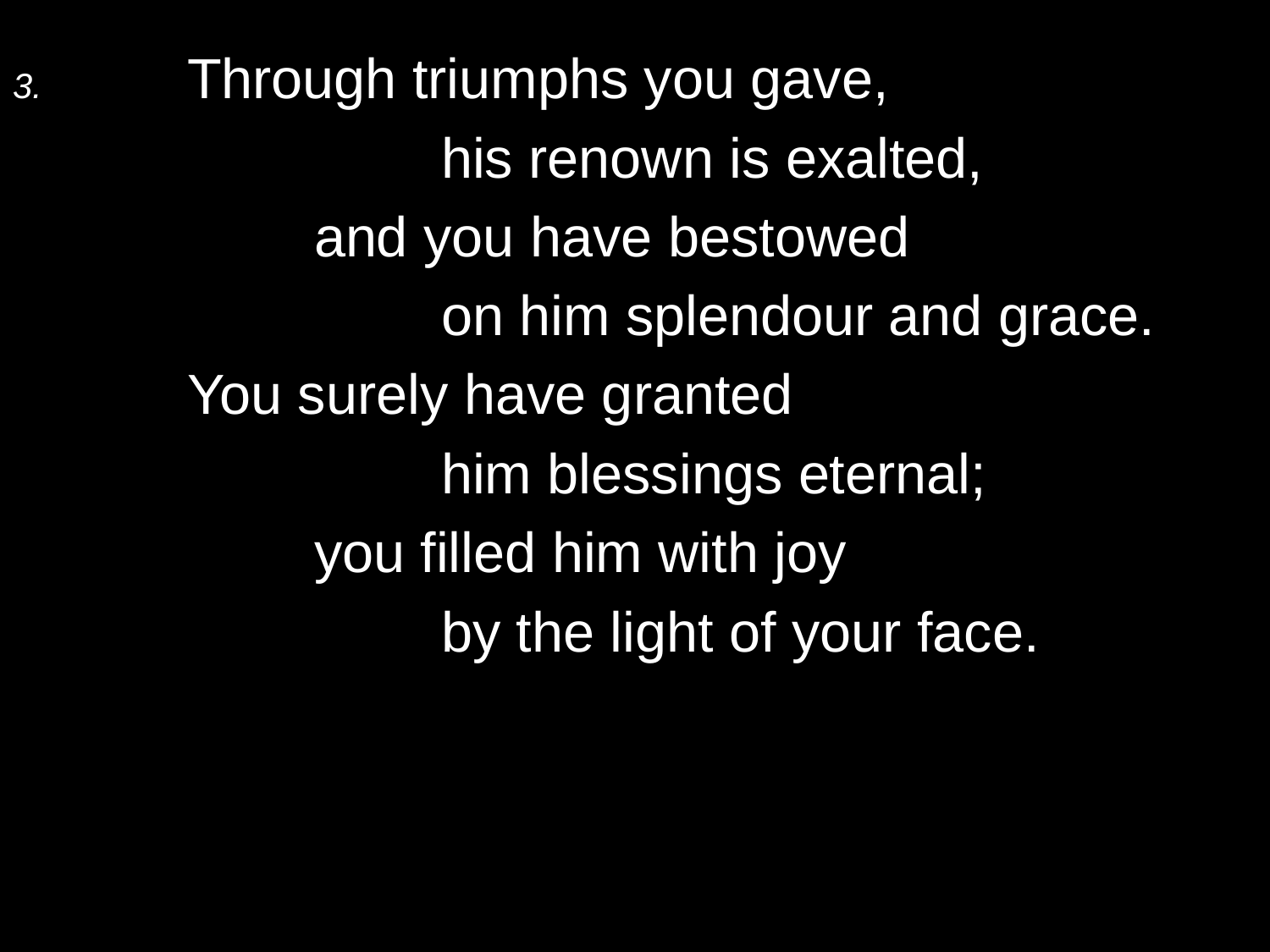

3.	Through triumphs you gave,
			his renown is exalted,
		and you have bestowed
			on him splendour and grace.
	You surely have granted
			him blessings eternal;
		you filled him with joy
			by the light of your face.